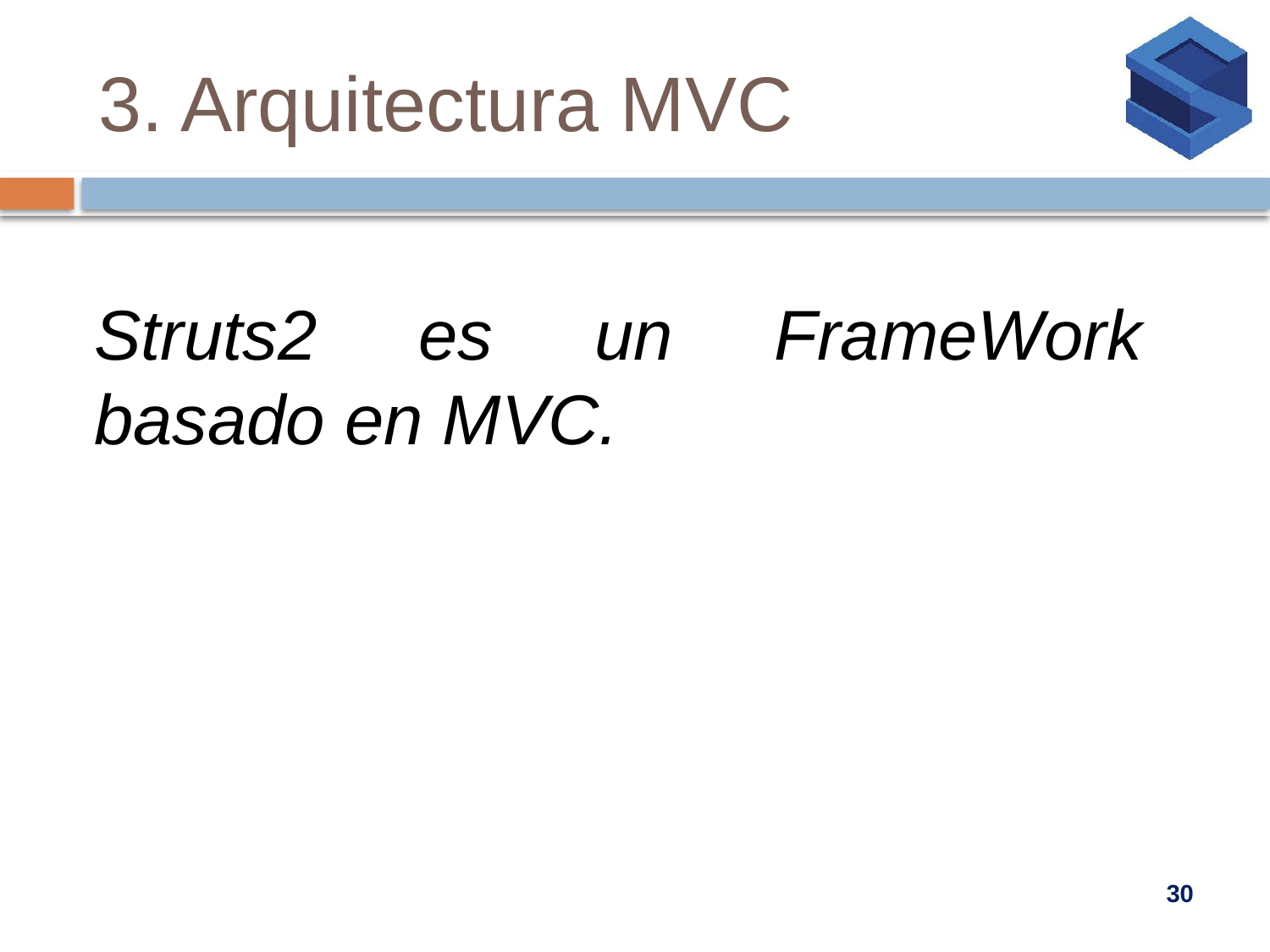

# 3. Arquitectura MVC
Struts2 es un FrameWork basado en MVC.
30